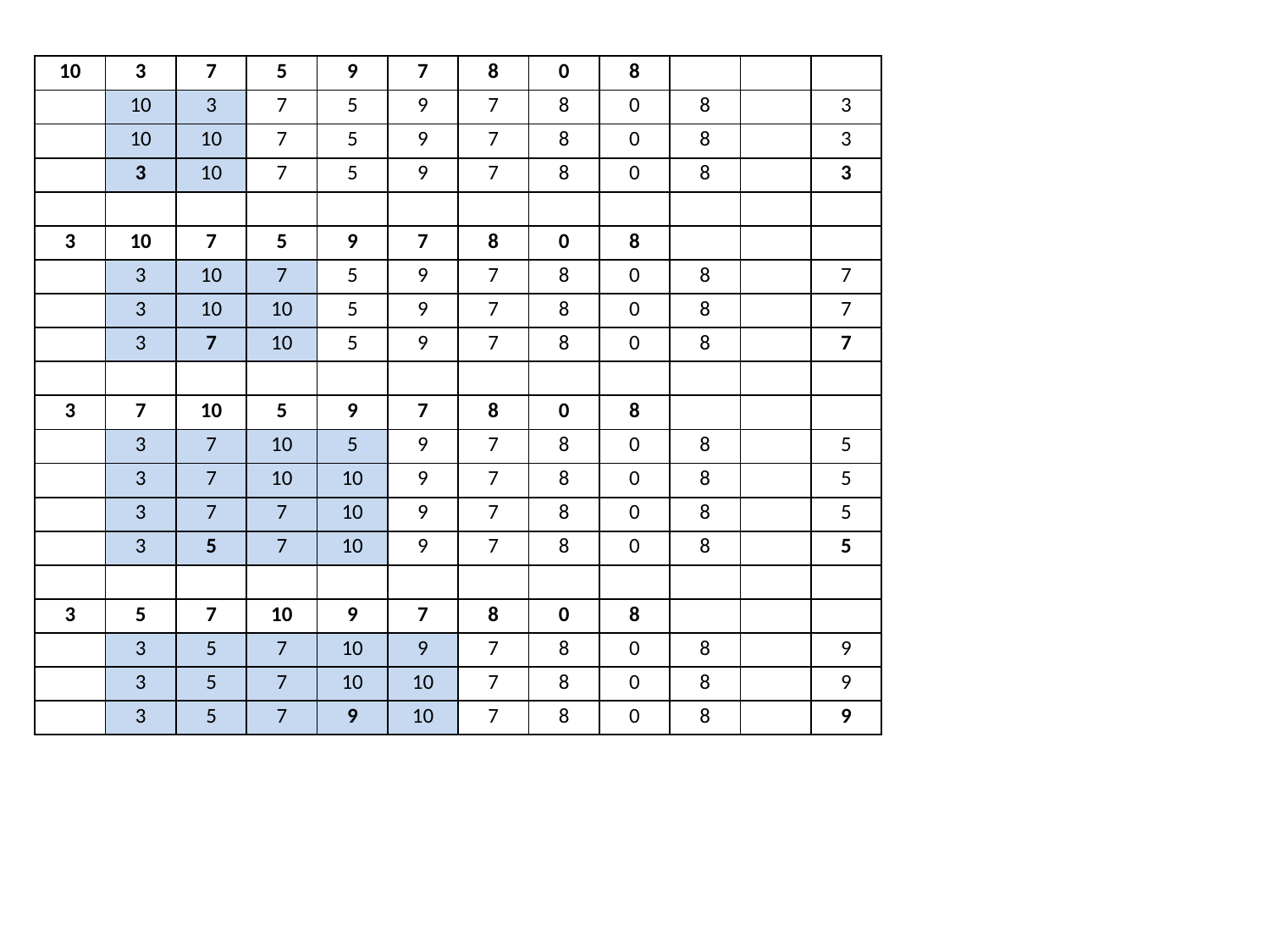

| 10 | 3 | 7 | 5 | 9 | 7 | 8 | 0 | 8 |  |  |  |
| --- | --- | --- | --- | --- | --- | --- | --- | --- | --- | --- | --- |
|  | 10 | 3 | 7 | 5 | 9 | 7 | 8 | 0 | 8 |  | 3 |
|  | 10 | 10 | 7 | 5 | 9 | 7 | 8 | 0 | 8 |  | 3 |
|  | 3 | 10 | 7 | 5 | 9 | 7 | 8 | 0 | 8 |  | 3 |
|  |  |  |  |  |  |  |  |  |  |  |  |
| 3 | 10 | 7 | 5 | 9 | 7 | 8 | 0 | 8 |  |  |  |
|  | 3 | 10 | 7 | 5 | 9 | 7 | 8 | 0 | 8 |  | 7 |
|  | 3 | 10 | 10 | 5 | 9 | 7 | 8 | 0 | 8 |  | 7 |
|  | 3 | 7 | 10 | 5 | 9 | 7 | 8 | 0 | 8 |  | 7 |
|  |  |  |  |  |  |  |  |  |  |  |  |
| 3 | 7 | 10 | 5 | 9 | 7 | 8 | 0 | 8 |  |  |  |
|  | 3 | 7 | 10 | 5 | 9 | 7 | 8 | 0 | 8 |  | 5 |
|  | 3 | 7 | 10 | 10 | 9 | 7 | 8 | 0 | 8 |  | 5 |
|  | 3 | 7 | 7 | 10 | 9 | 7 | 8 | 0 | 8 |  | 5 |
|  | 3 | 5 | 7 | 10 | 9 | 7 | 8 | 0 | 8 |  | 5 |
|  |  |  |  |  |  |  |  |  |  |  |  |
| 3 | 5 | 7 | 10 | 9 | 7 | 8 | 0 | 8 |  |  |  |
|  | 3 | 5 | 7 | 10 | 9 | 7 | 8 | 0 | 8 |  | 9 |
|  | 3 | 5 | 7 | 10 | 10 | 7 | 8 | 0 | 8 |  | 9 |
|  | 3 | 5 | 7 | 9 | 10 | 7 | 8 | 0 | 8 |  | 9 |